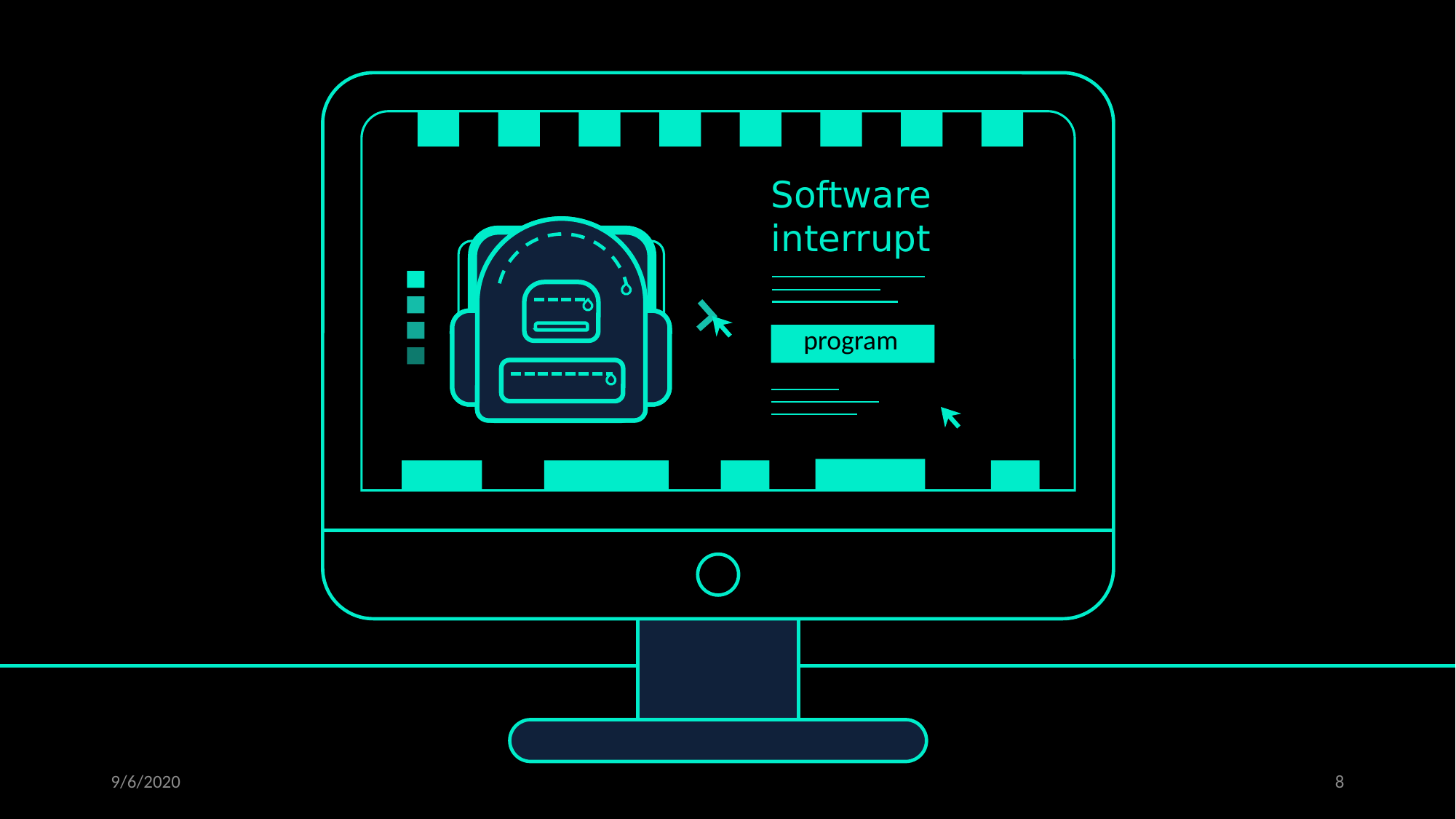

Software interrupt

Brand New Bag
USD 3550
Special Price
BUY NOW

program

9/6/2020
8